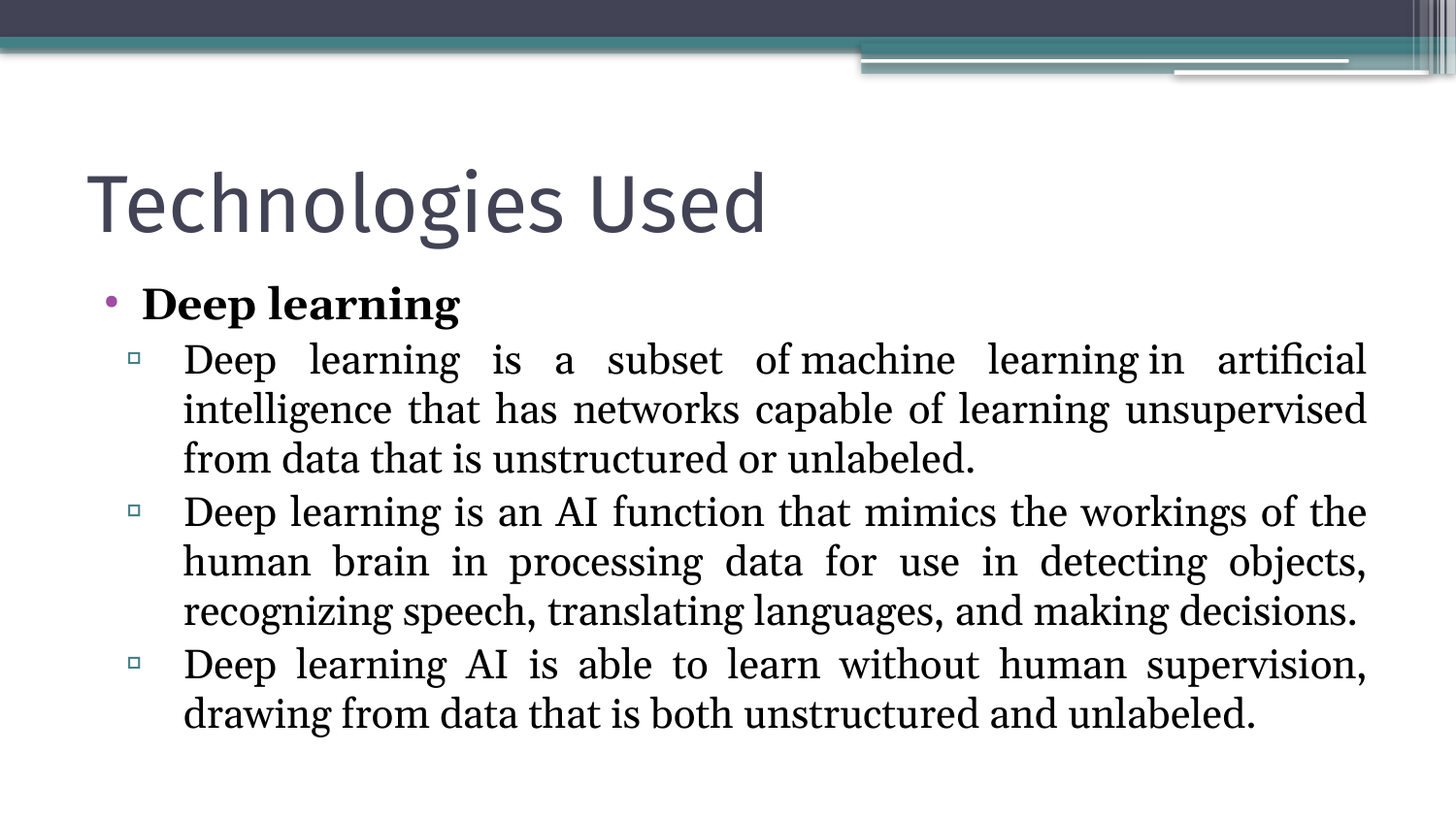

# Technologies Used
Deep learning
Deep learning is a subset of machine learning in artificial intelligence that has networks capable of learning unsupervised from data that is unstructured or unlabeled.
Deep learning is an AI function that mimics the workings of the human brain in processing data for use in detecting objects, recognizing speech, translating languages, and making decisions.
Deep learning AI is able to learn without human supervision, drawing from data that is both unstructured and unlabeled.